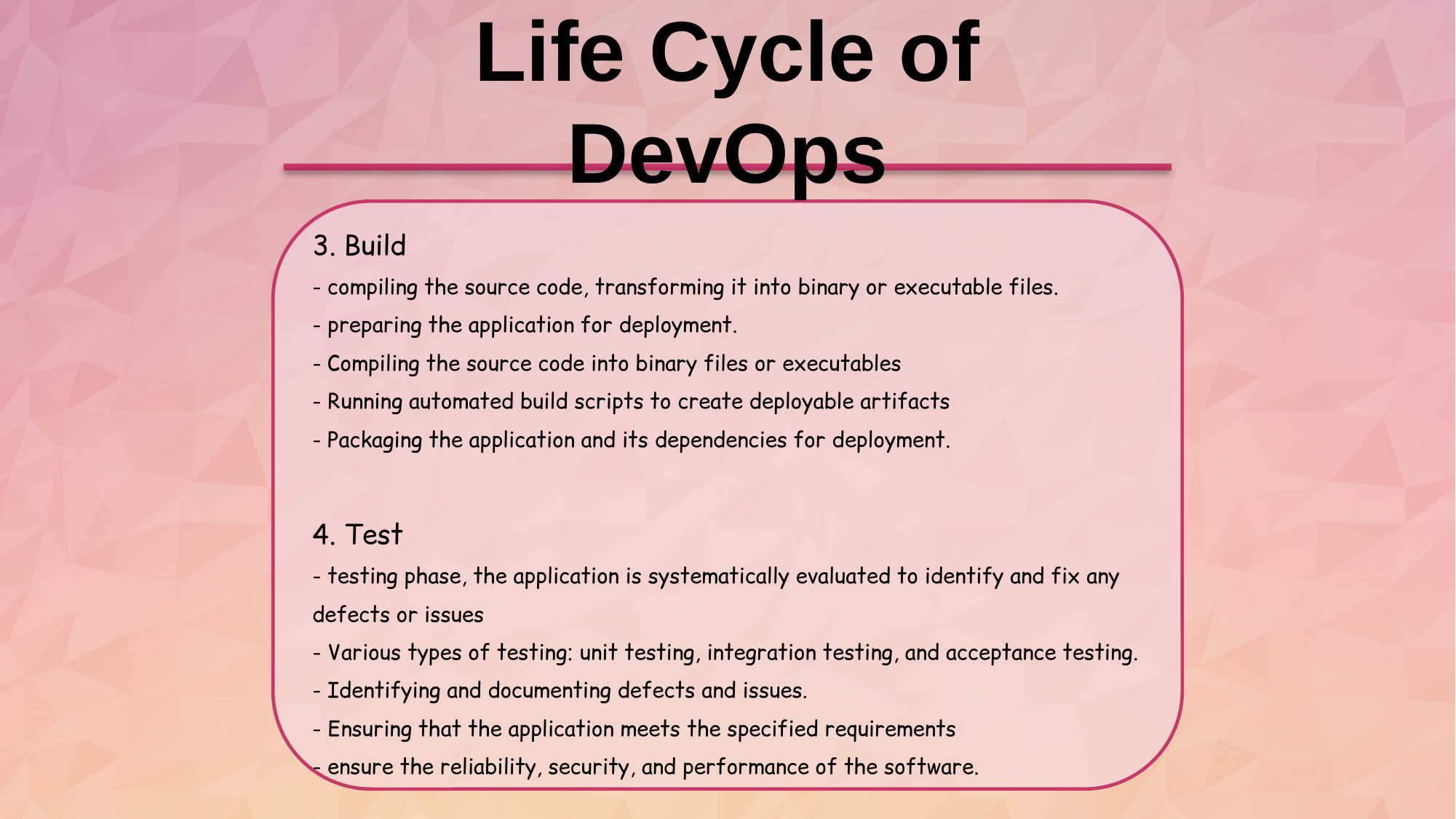

CONTENT
Life Cycle of DevOps
3. Build
- compiling the source code, transforming it into binary or executable files.
- preparing the application for deployment.
- Compiling the source code into binary files or executables
- Running automated build scripts to create deployable artifacts
- Packaging the application and its dependencies for deployment.

4. Test
- testing phase, the application is systematically evaluated to identify and fix any defects or issues
- Various types of testing: unit testing, integration testing, and acceptance testing.
- Identifying and documenting defects and issues.
- Ensuring that the application meets the specified requirements
- ensure the reliability, security, and performance of the software.